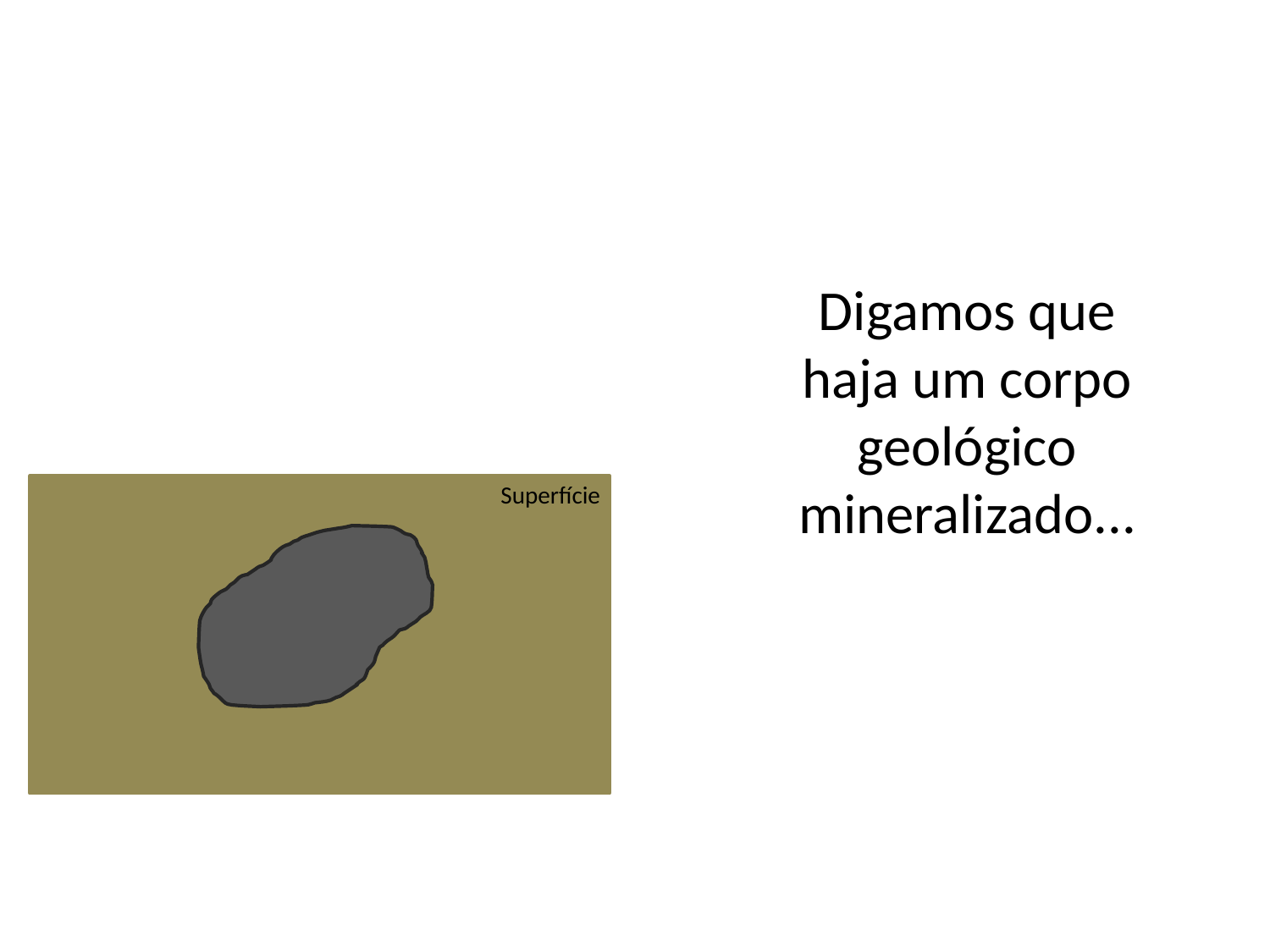

Digamos que haja um corpo geológico mineralizado...
Superfície